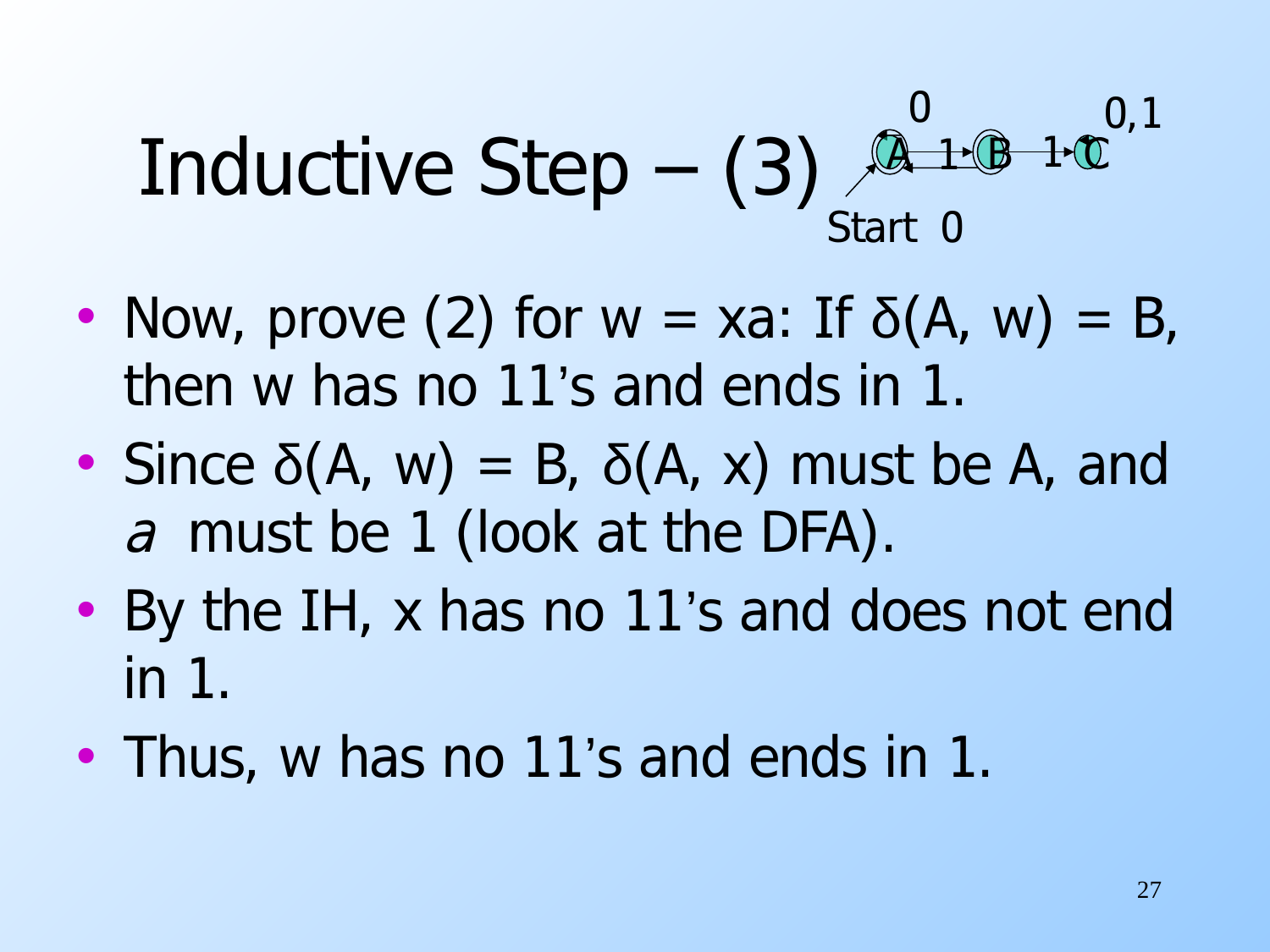

0
0,1
1

A
B
C
1
0
Start
# Inductive Step – (3)
Now, prove (2) for w = xa: If δ(A, w) = B, then w has no 11’s and ends in 1.
Since δ(A, w) = B, δ(A, x) must be A, and a  must be 1 (look at the DFA).
By the IH, x has no 11’s and does not end in 1.
Thus, w has no 11’s and ends in 1.
27